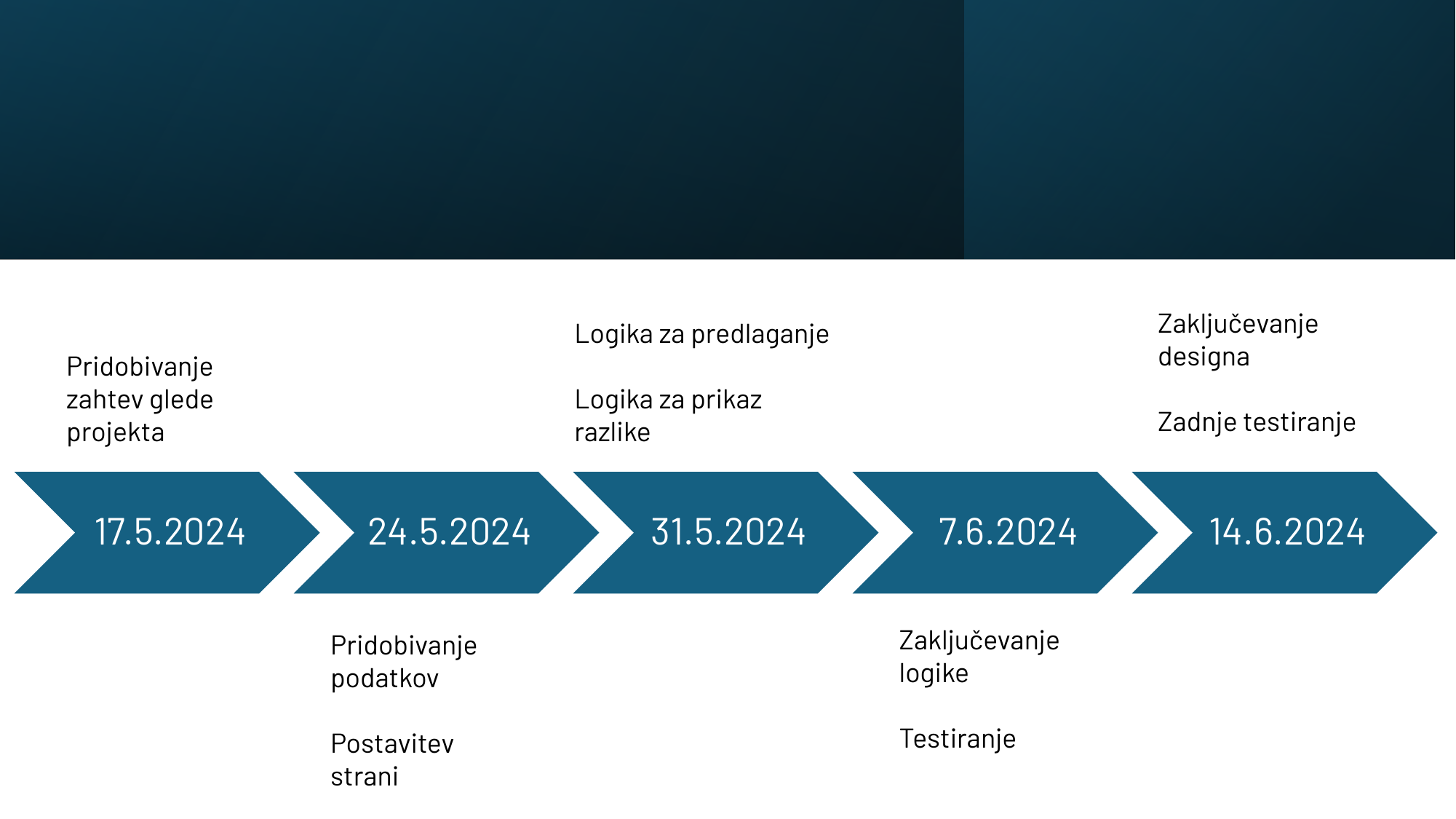

#
17.5.2024
24.5.2024
31.5.2024
7.6.2024
14.6.2024
Zaključevanje designa

Zadnje testiranje
Logika za predlaganje

Logika za prikaz razlike
Pridobivanje zahtev glede projekta
Zaključevanje logike

Testiranje
Pridobivanje podatkov

Postavitev strani